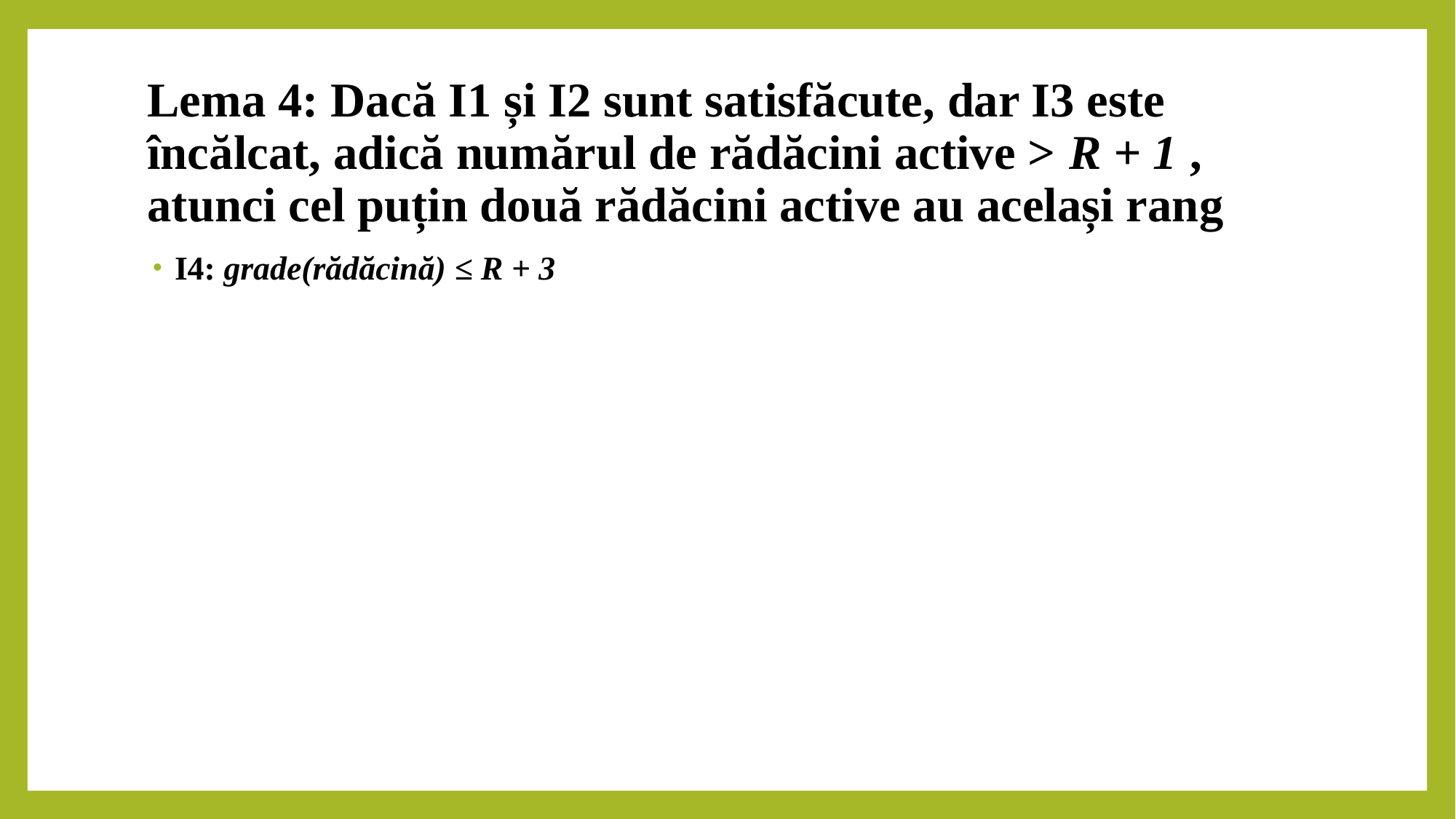

# Lema 4: Dacă I1 și I2 sunt satisfăcute, dar I3 este încălcat, adică numărul de rădăcini active > R + 1 , atunci cel puțin două rădăcini active au același rang
I4: grade(rădăcină) ≤ R + 3